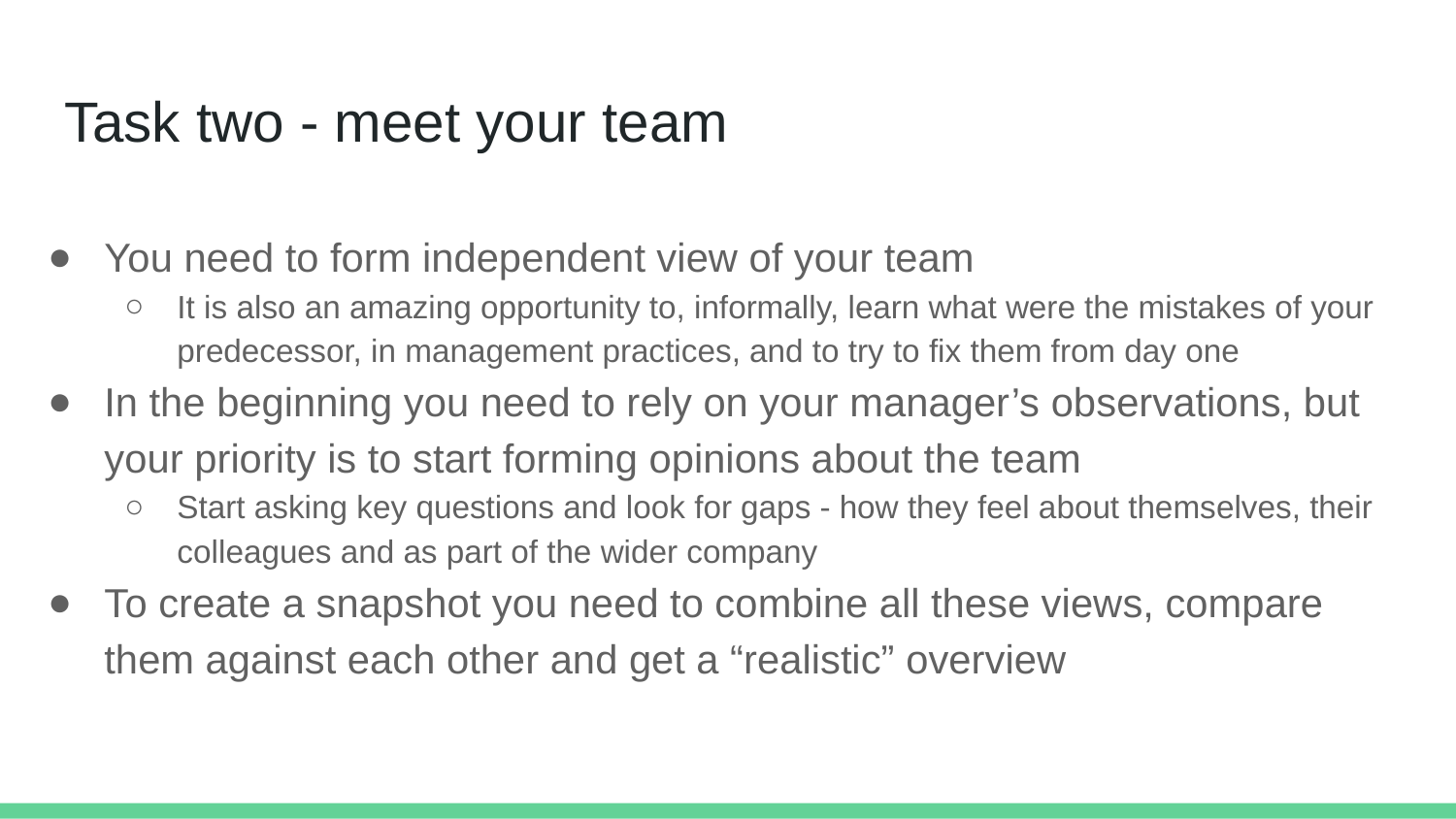

# Task two - meet your team
You need to form independent view of your team
It is also an amazing opportunity to, informally, learn what were the mistakes of your predecessor, in management practices, and to try to fix them from day one
In the beginning you need to rely on your manager’s observations, but your priority is to start forming opinions about the team
Start asking key questions and look for gaps - how they feel about themselves, their colleagues and as part of the wider company
To create a snapshot you need to combine all these views, compare them against each other and get a “realistic” overview